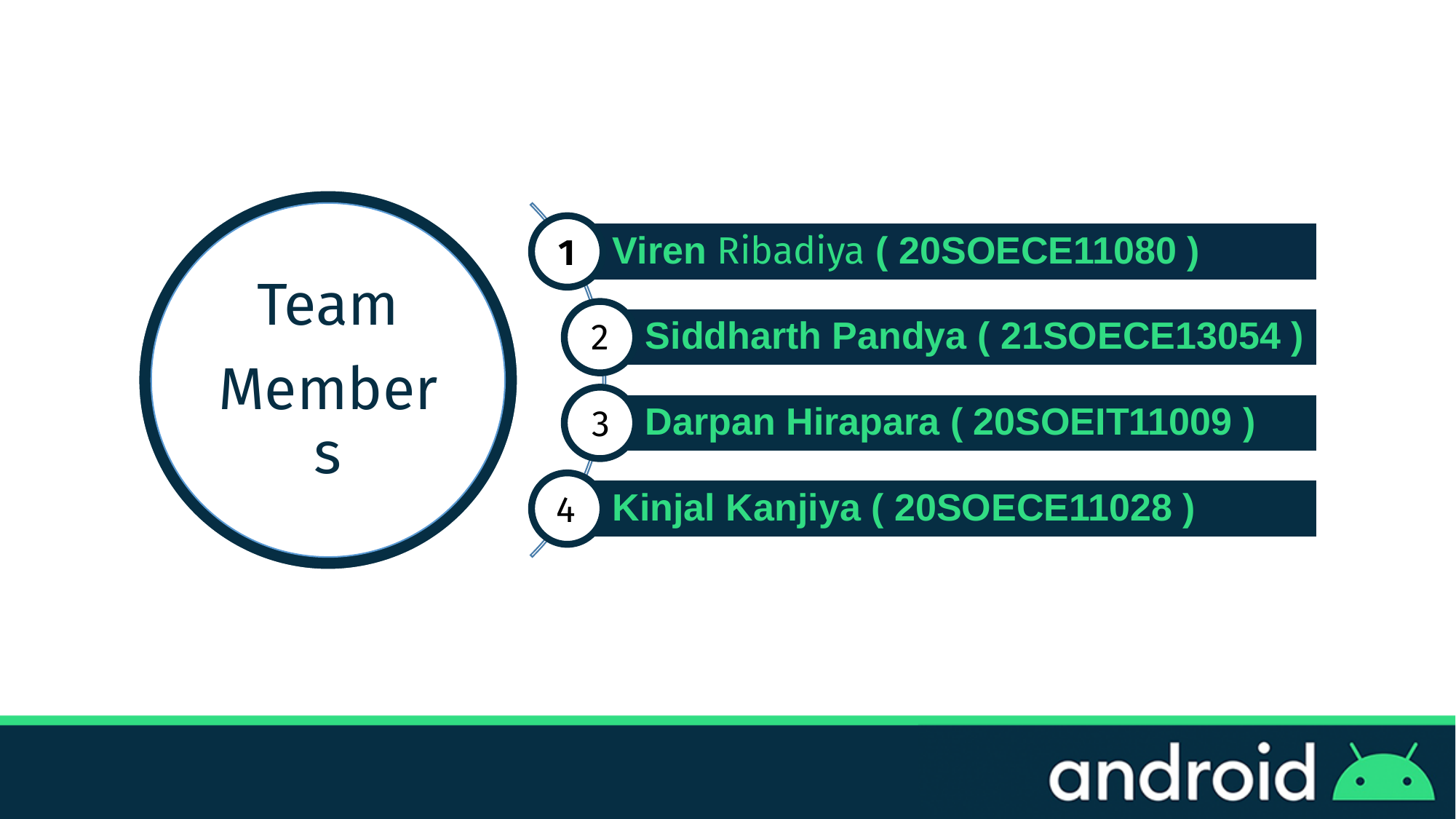

Team
Members
Viren Ribadiya ( 20SOECE11080 )
Siddharth Pandya ( 21SOECE13054 )
Darpan Hirapara ( 20SOEIT11009 )
Kinjal Kanjiya ( 20SOECE11028 )
1
2
3
4